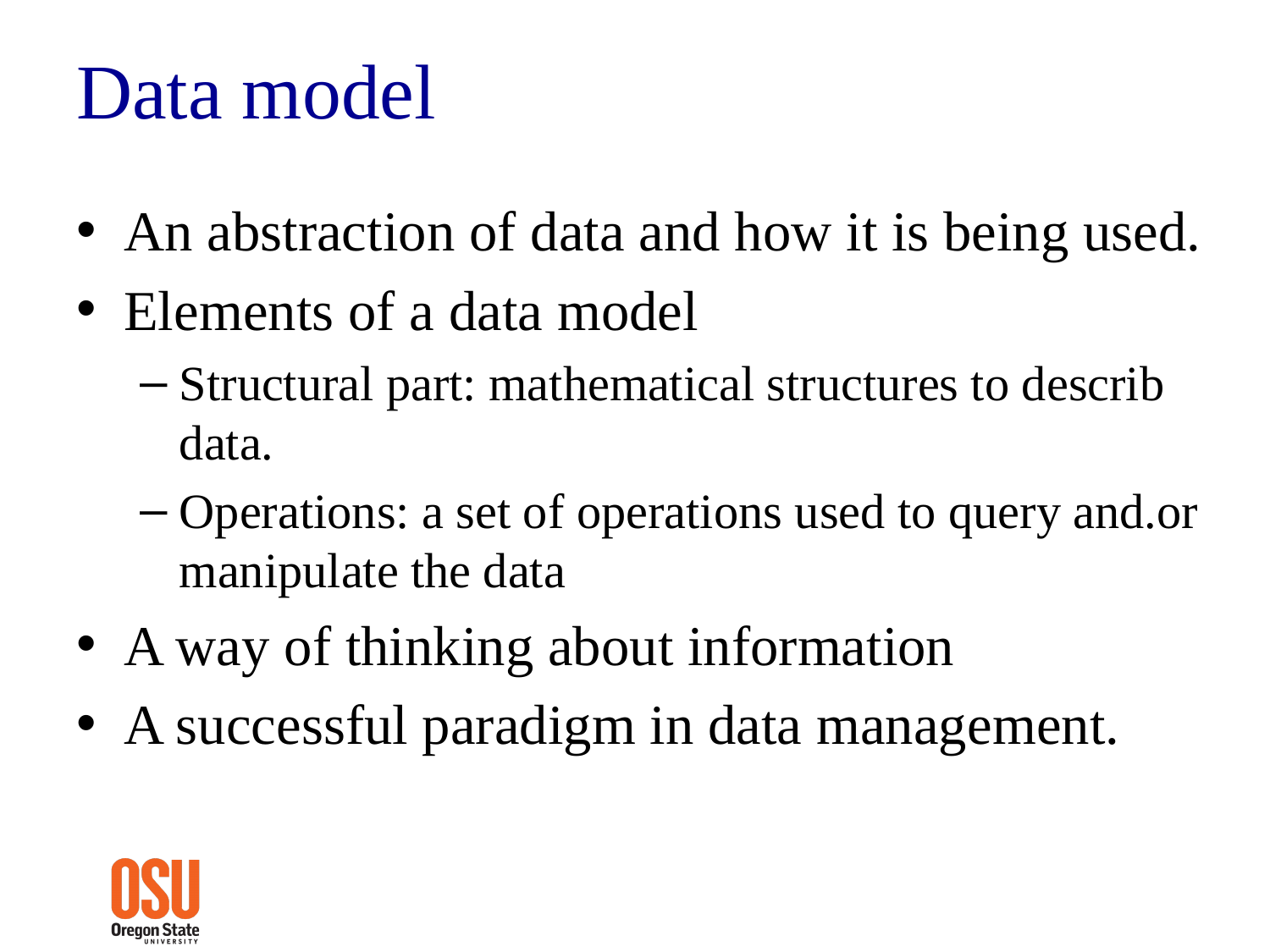

# Data model
An abstraction of data and how it is being used.
Elements of a data model
Structural part: mathematical structures to describ data.
Operations: a set of operations used to query and.or manipulate the data
A way of thinking about information
A successful paradigm in data management.